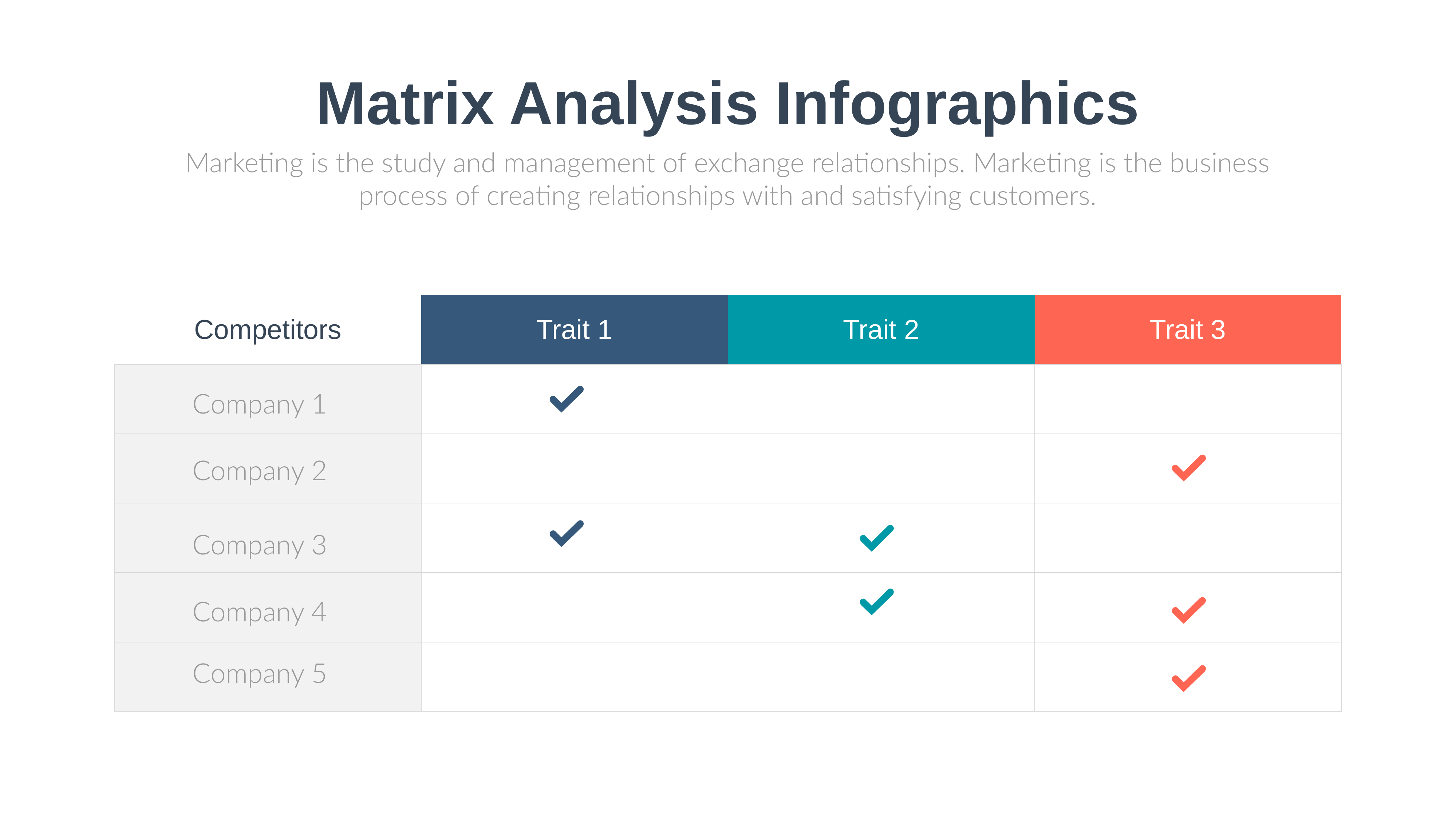

Matrix Analysis Infographics
Marketing is the study and management of exchange relationships. Marketing is the business process of creating relationships with and satisfying customers.
| Competitors | Trait 1 | Trait 2 | Trait 3 |
| --- | --- | --- | --- |
|  |  |  |  |
|  |  |  |  |
|  |  |  |  |
|  |  |  |  |
|  |  |  |  |
Company 1

Company 2

Company 3

Company 4

Company 5